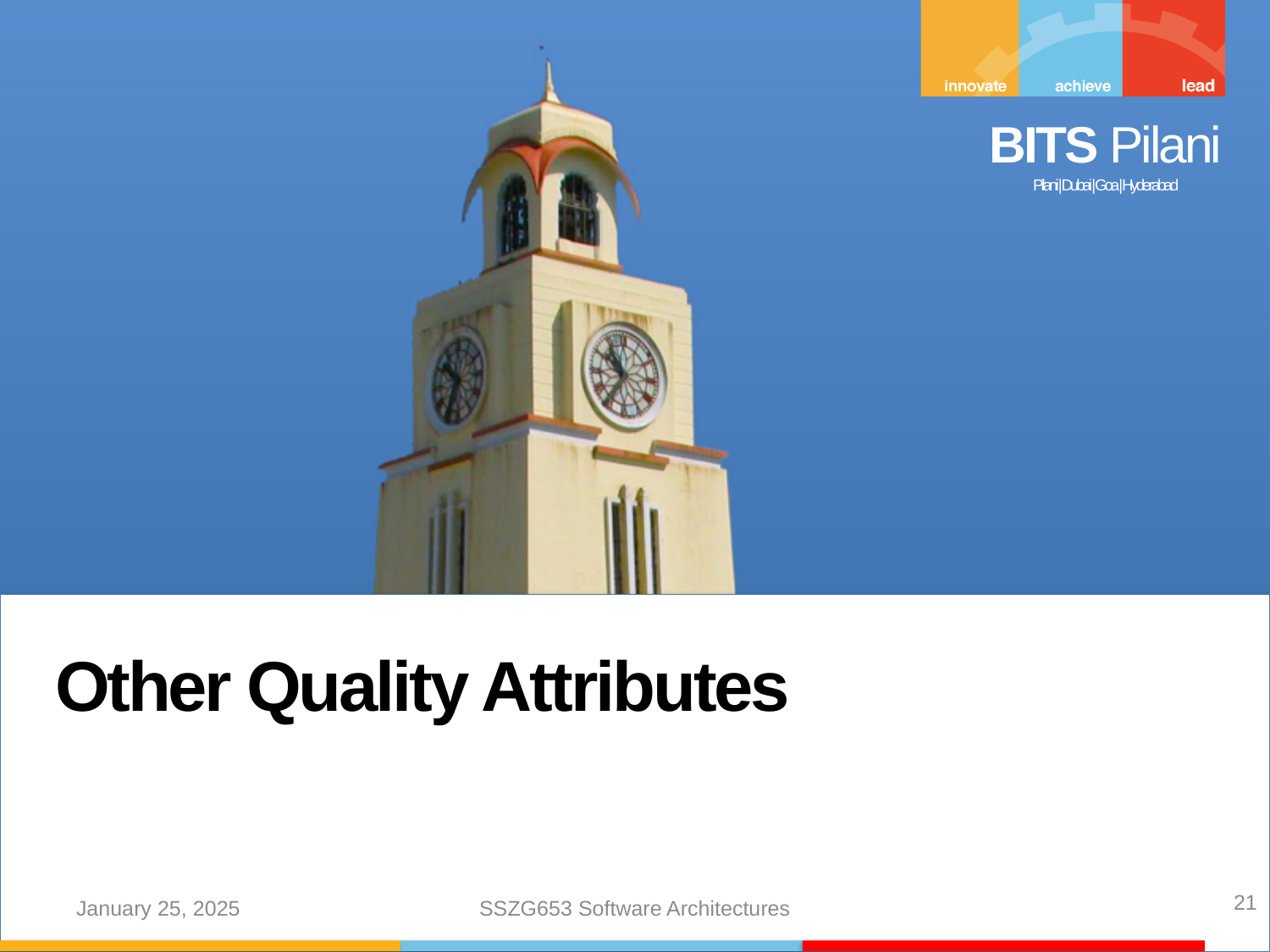

Other Quality Attributes
21
January 25, 2025
SSZG653 Software Architectures